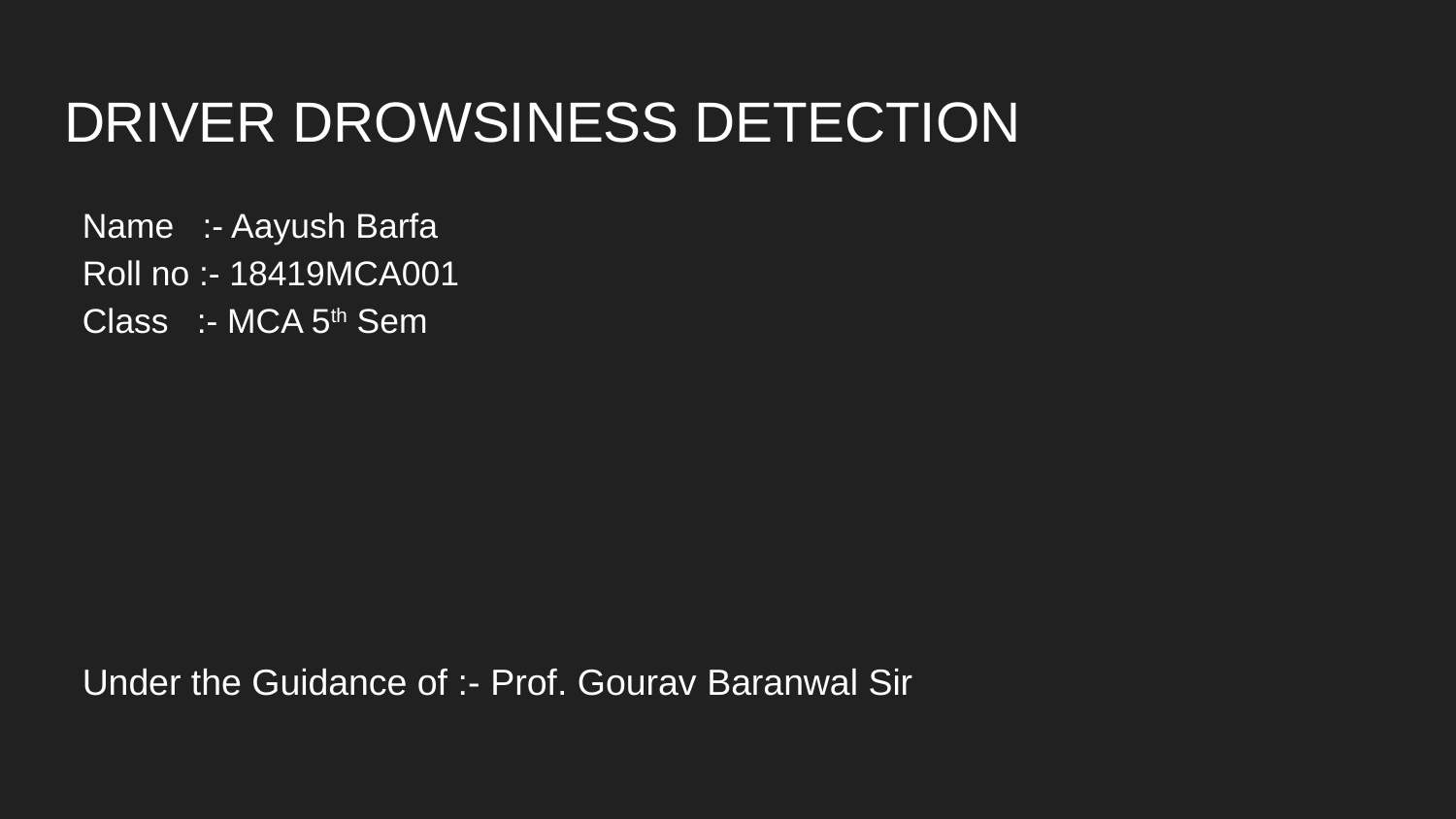

# DRIVER DROWSINESS DETECTION
Name   :- Aayush Barfa
Roll no :- 18419MCA001
Class   :- MCA 5th Sem

Under the Guidance of :- Prof. Gourav Baranwal Sir